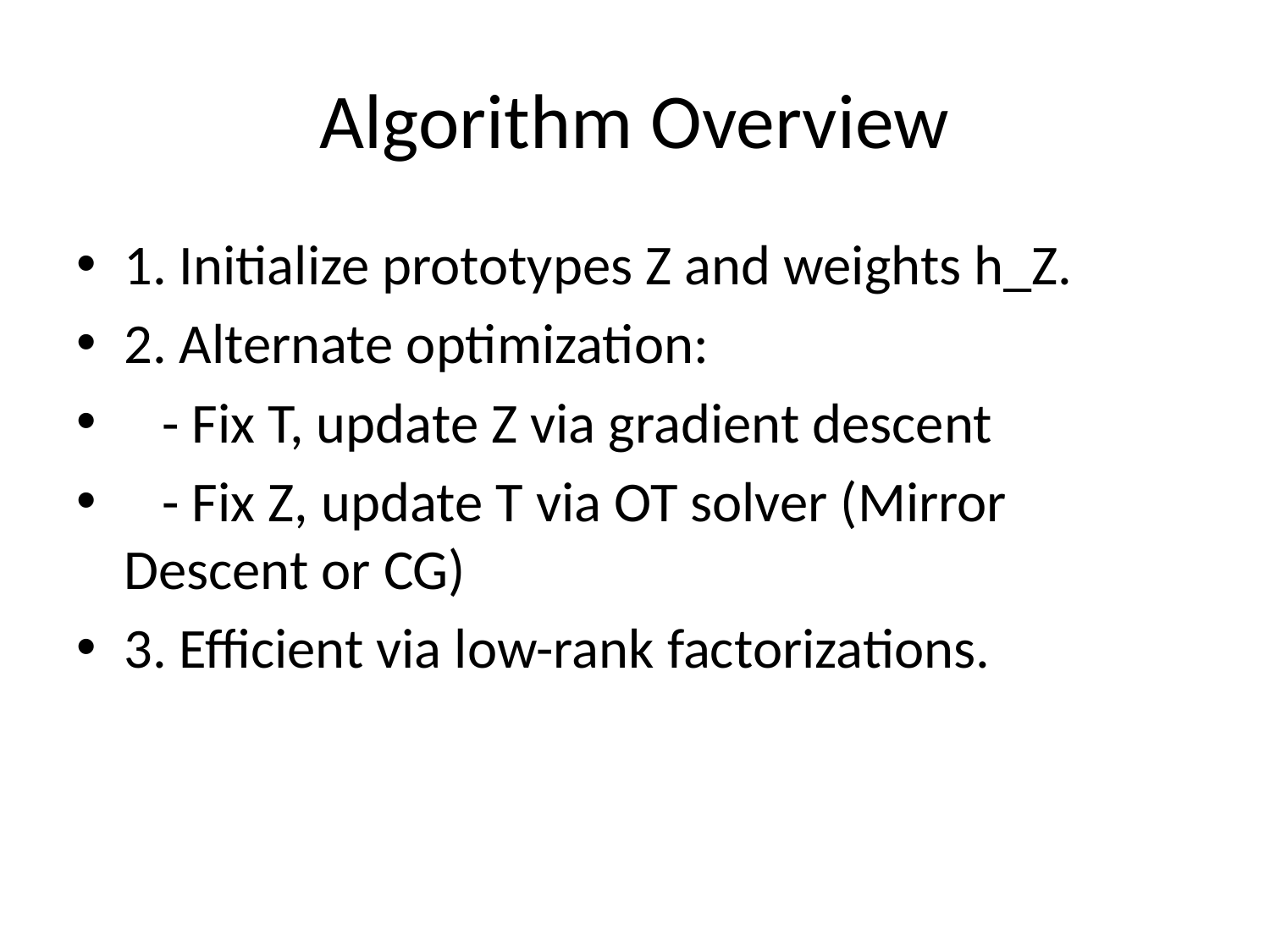

# Algorithm Overview
1. Initialize prototypes Z and weights h_Z.
2. Alternate optimization:
   - Fix T, update Z via gradient descent
   - Fix Z, update T via OT solver (Mirror Descent or CG)
3. Efficient via low-rank factorizations.